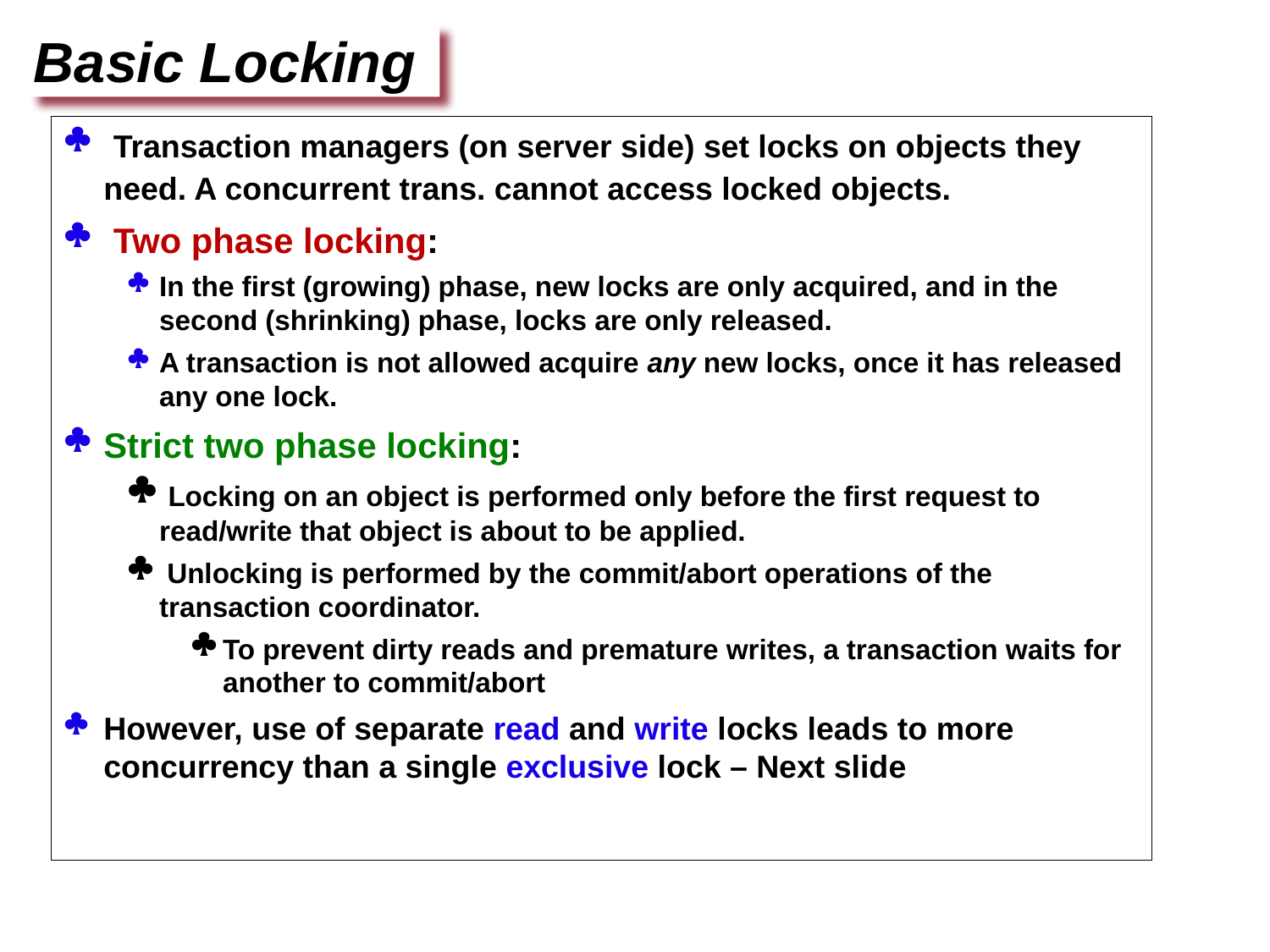

# Basic Locking
 Transaction managers (on server side) set locks on objects they need. A concurrent trans. cannot access locked objects.
 Two phase locking:
In the first (growing) phase, new locks are only acquired, and in the second (shrinking) phase, locks are only released.
A transaction is not allowed acquire any new locks, once it has released any one lock.
Strict two phase locking:
 Locking on an object is performed only before the first request to read/write that object is about to be applied.
 Unlocking is performed by the commit/abort operations of the transaction coordinator.
To prevent dirty reads and premature writes, a transaction waits for another to commit/abort
However, use of separate read and write locks leads to more concurrency than a single exclusive lock – Next slide